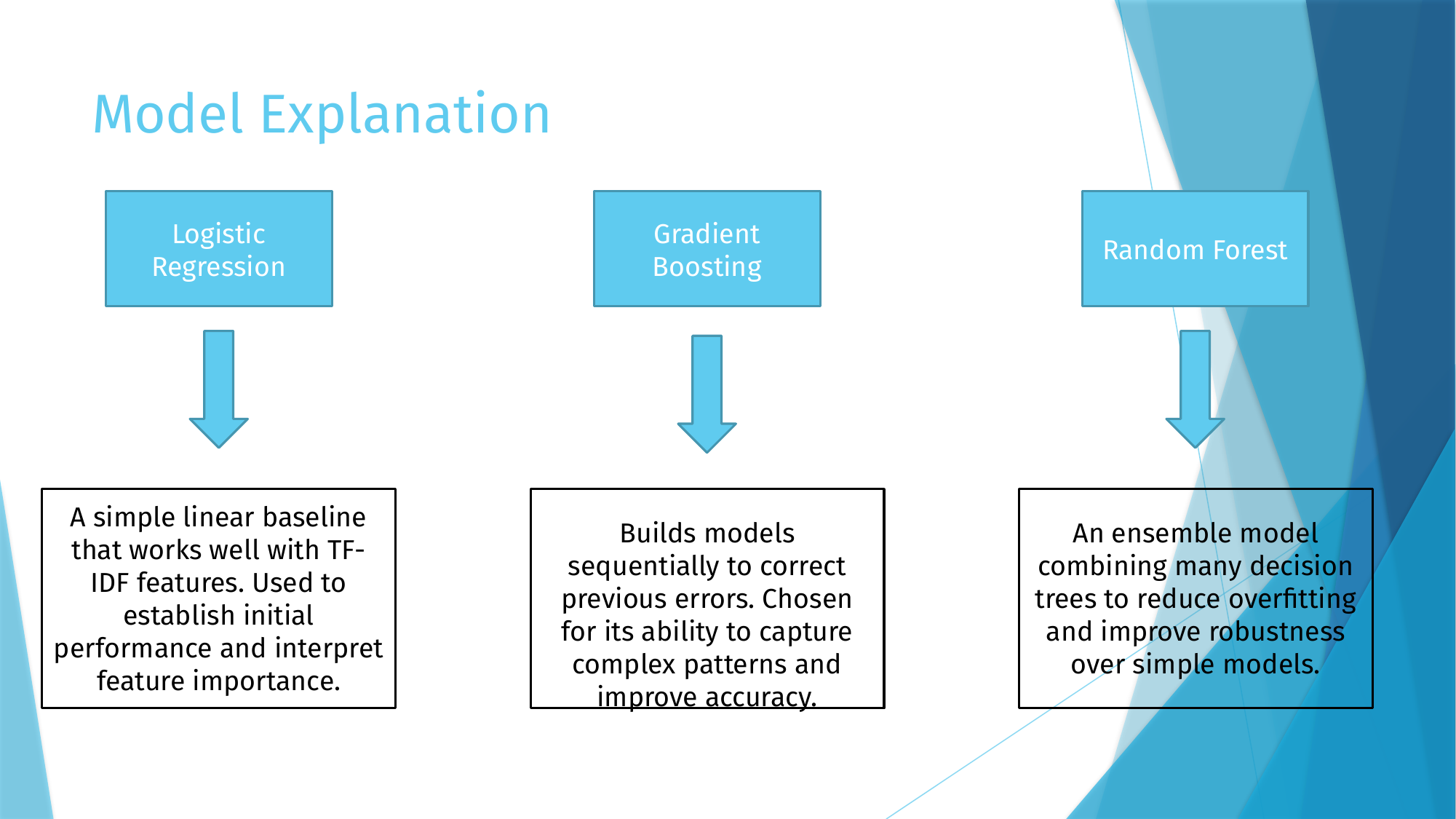

# Model Explanation
Logistic Regression
Gradient Boosting
Random Forest

A simple linear baseline that works well with TF-IDF features. Used to establish initial performance and interpret feature importance.
Builds models sequentially to correct previous errors. Chosen for its ability to capture complex patterns and improve accuracy.
An ensemble model combining many decision trees to reduce overfitting and improve robustness over simple models.